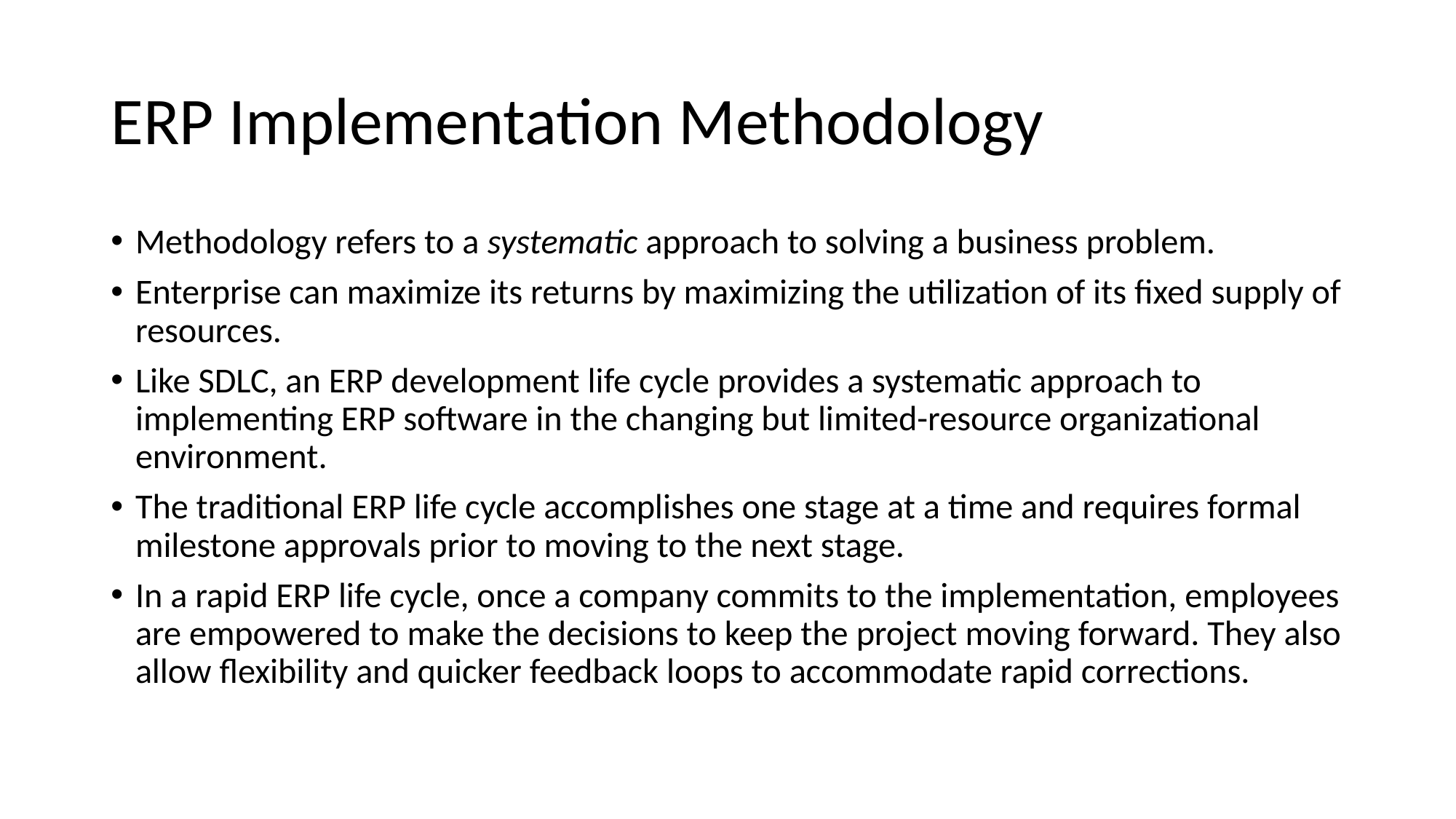

# ERP Implementation Methodology
Methodology refers to a systematic approach to solving a business problem.
Enterprise can maximize its returns by maximizing the utilization of its fixed supply of resources.
Like SDLC, an ERP development life cycle provides a systematic approach to implementing ERP software in the changing but limited-resource organizational environment.
The traditional ERP life cycle accomplishes one stage at a time and requires formal milestone approvals prior to moving to the next stage.
In a rapid ERP life cycle, once a company commits to the implementation, employees are empowered to make the decisions to keep the project moving forward. They also allow flexibility and quicker feedback loops to accommodate rapid corrections.